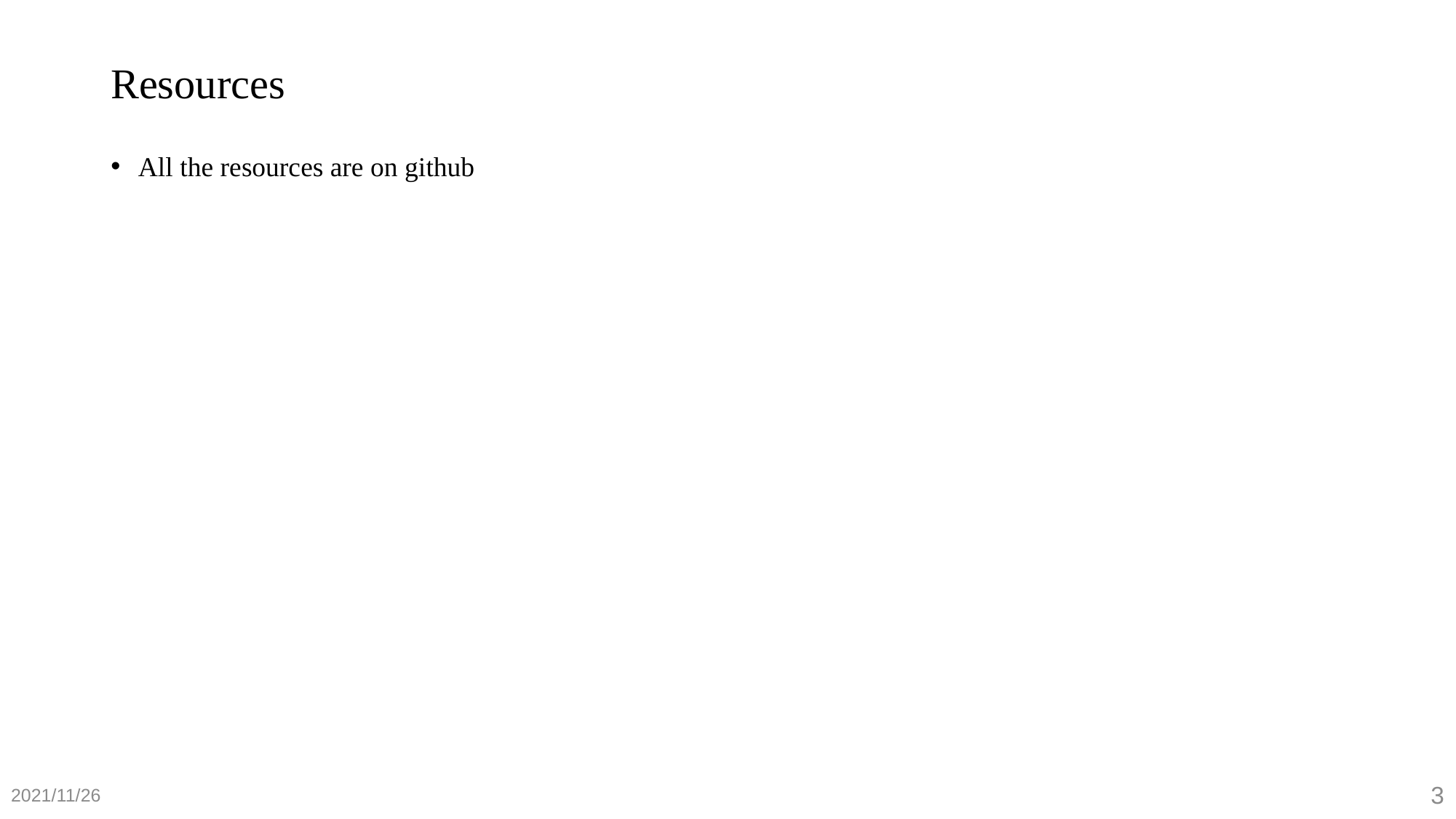

# Resources
All the resources are on github

2021/11/26
3